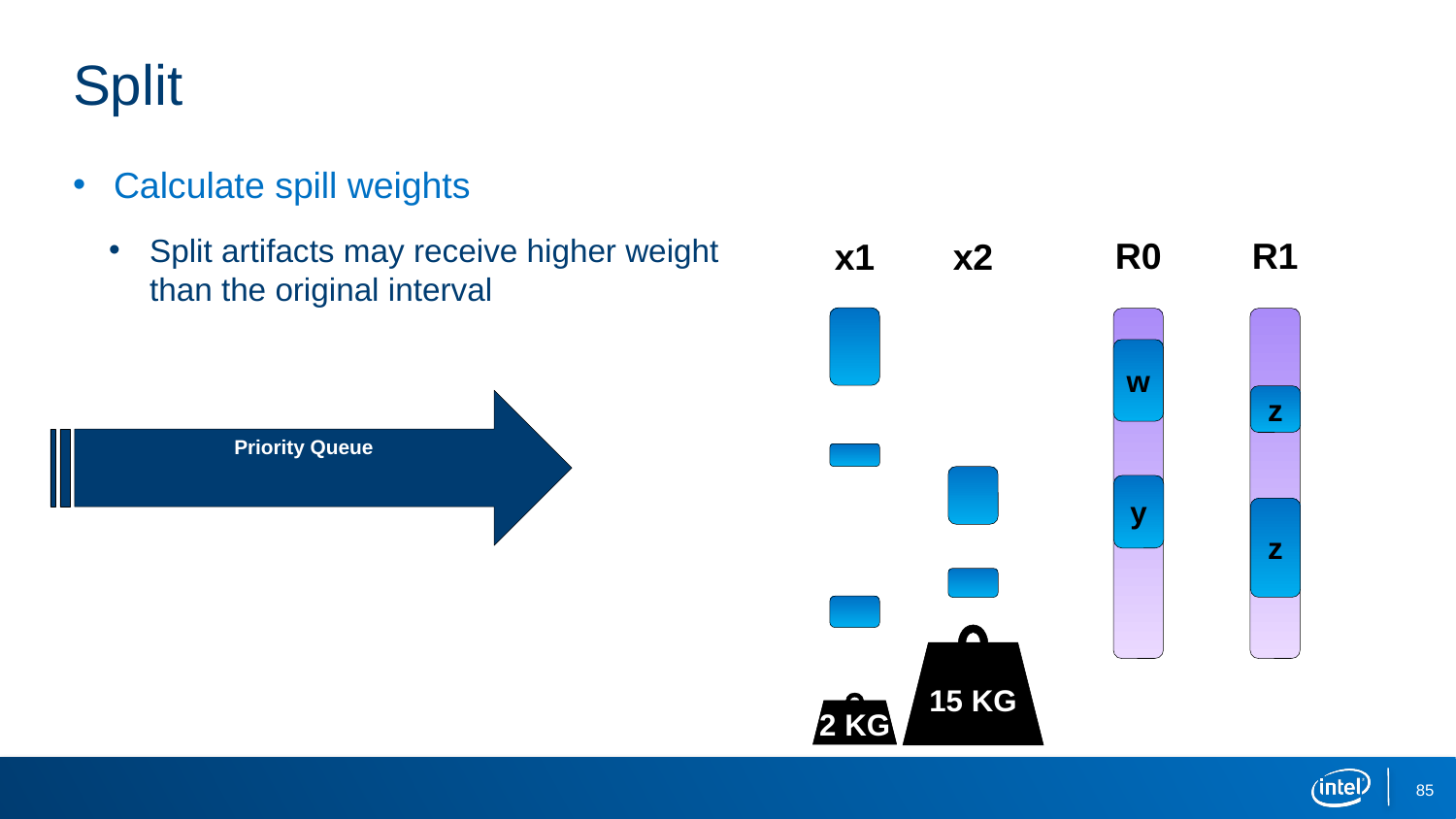

# Split
Calculate spill weights
Split artifacts may receive higher weight
than the original interval

R0
R1
x1
x2

w
z
Priority Queue

y
z

15 KG

2 KG
85